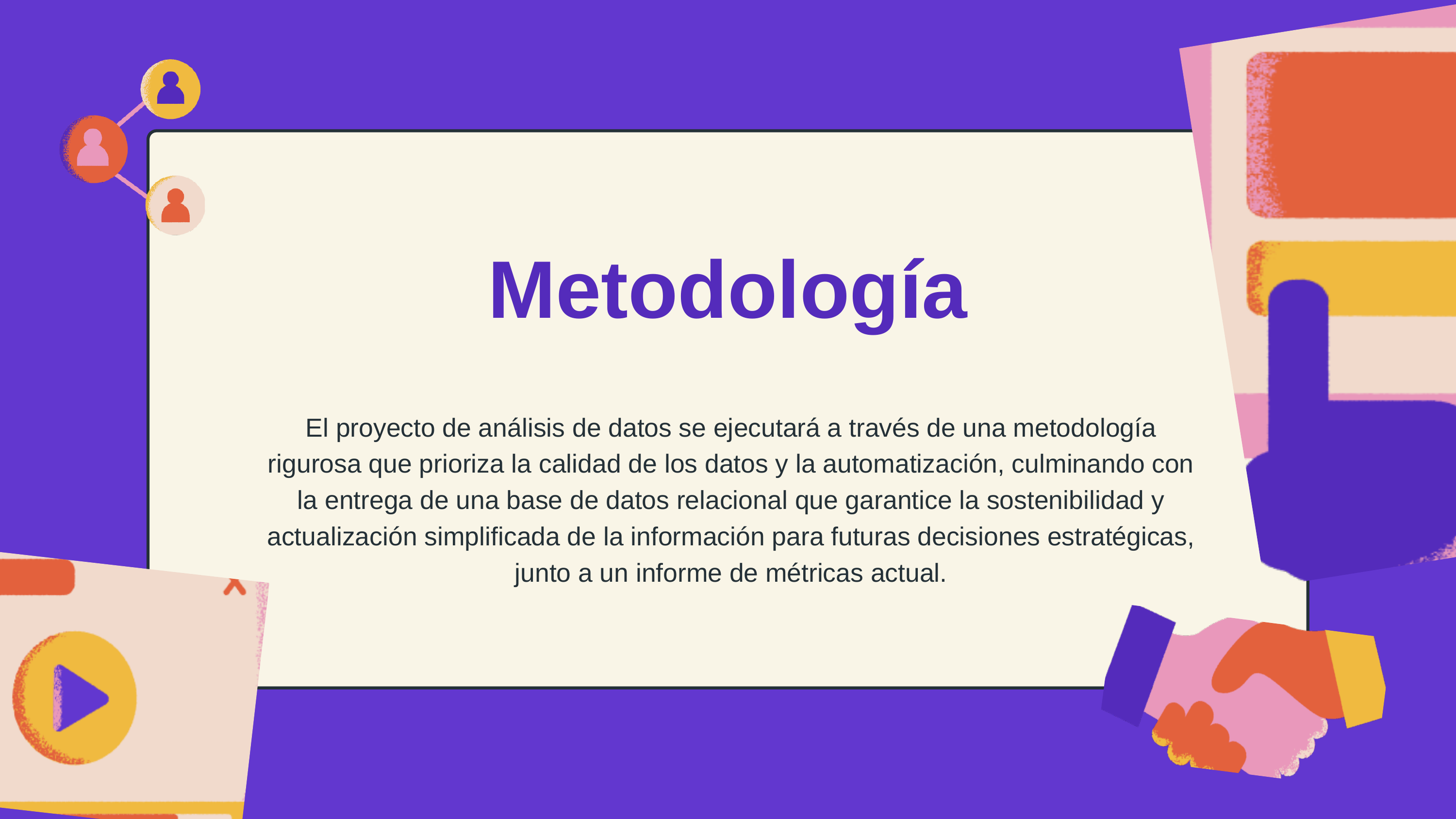

Metodología
El proyecto de análisis de datos se ejecutará a través de una metodología rigurosa que prioriza la calidad de los datos y la automatización, culminando con la entrega de una base de datos relacional que garantice la sostenibilidad y actualización simplificada de la información para futuras decisiones estratégicas, junto a un informe de métricas actual.